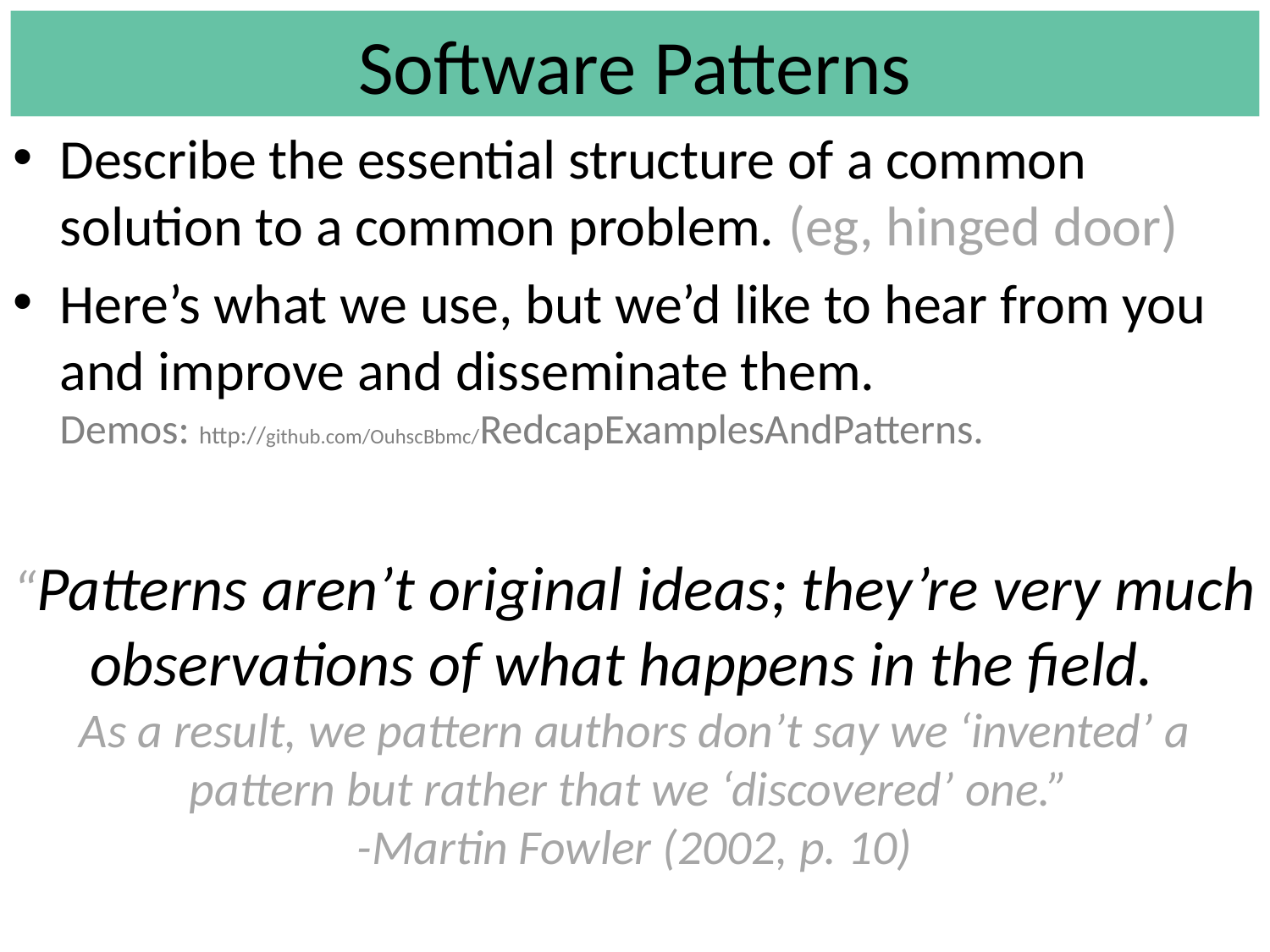

# Software Patterns
Describe the essential structure of a common solution to a common problem. (eg, hinged door)
Here’s what we use, but we’d like to hear from you and improve and disseminate them.
Demos: http://github.com/OuhscBbmc/RedcapExamplesAndPatterns.

“Patterns aren’t original ideas; they’re very much observations of what happens in the field.
As a result, we pattern authors don’t say we ‘invented’ a pattern but rather that we ‘discovered’ one.”
-Martin Fowler (2002, p. 10)